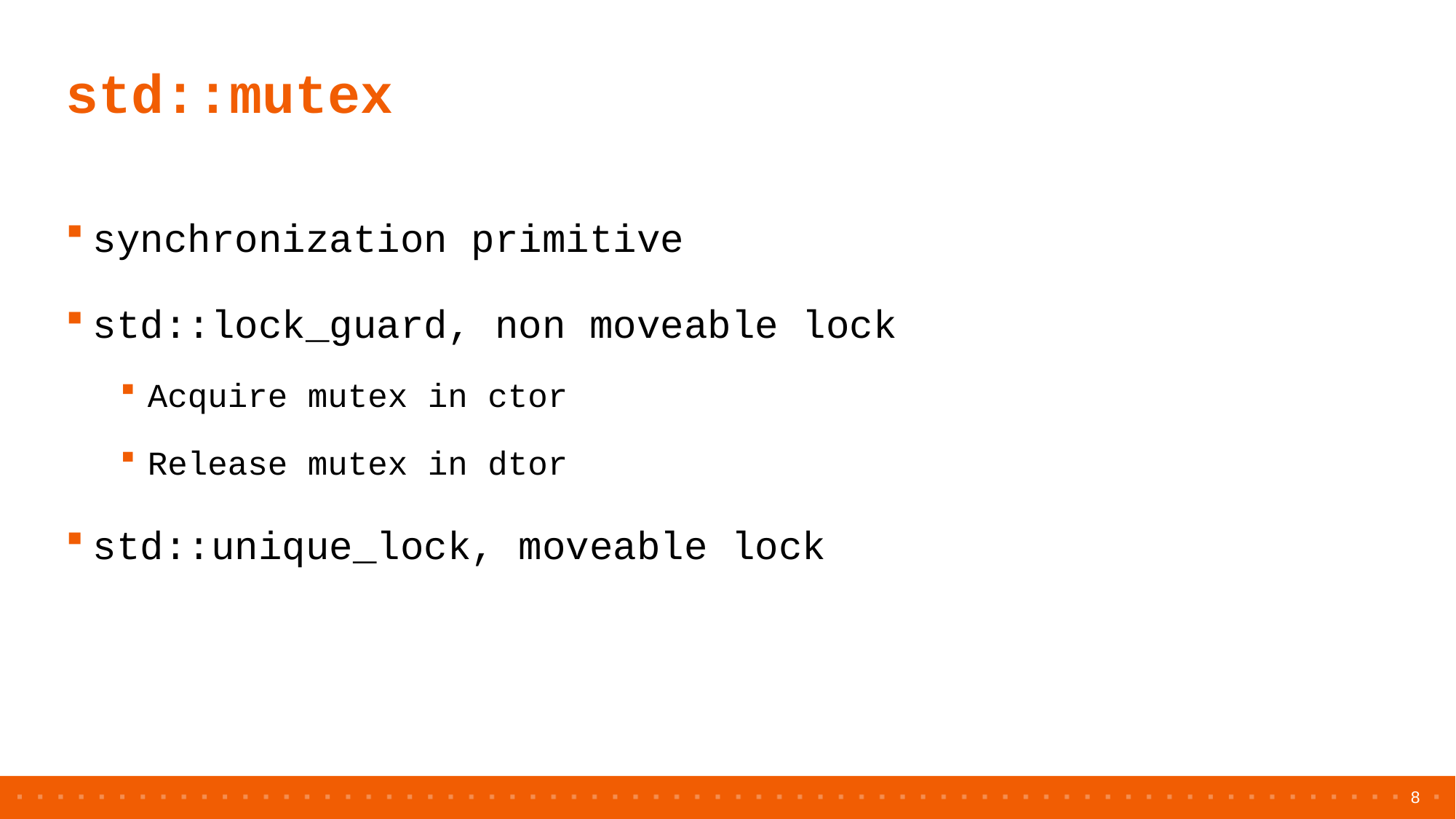

# std::mutex
synchronization primitive
std::lock_guard, non moveable lock
Acquire mutex in ctor
Release mutex in dtor
std::unique_lock, moveable lock
8